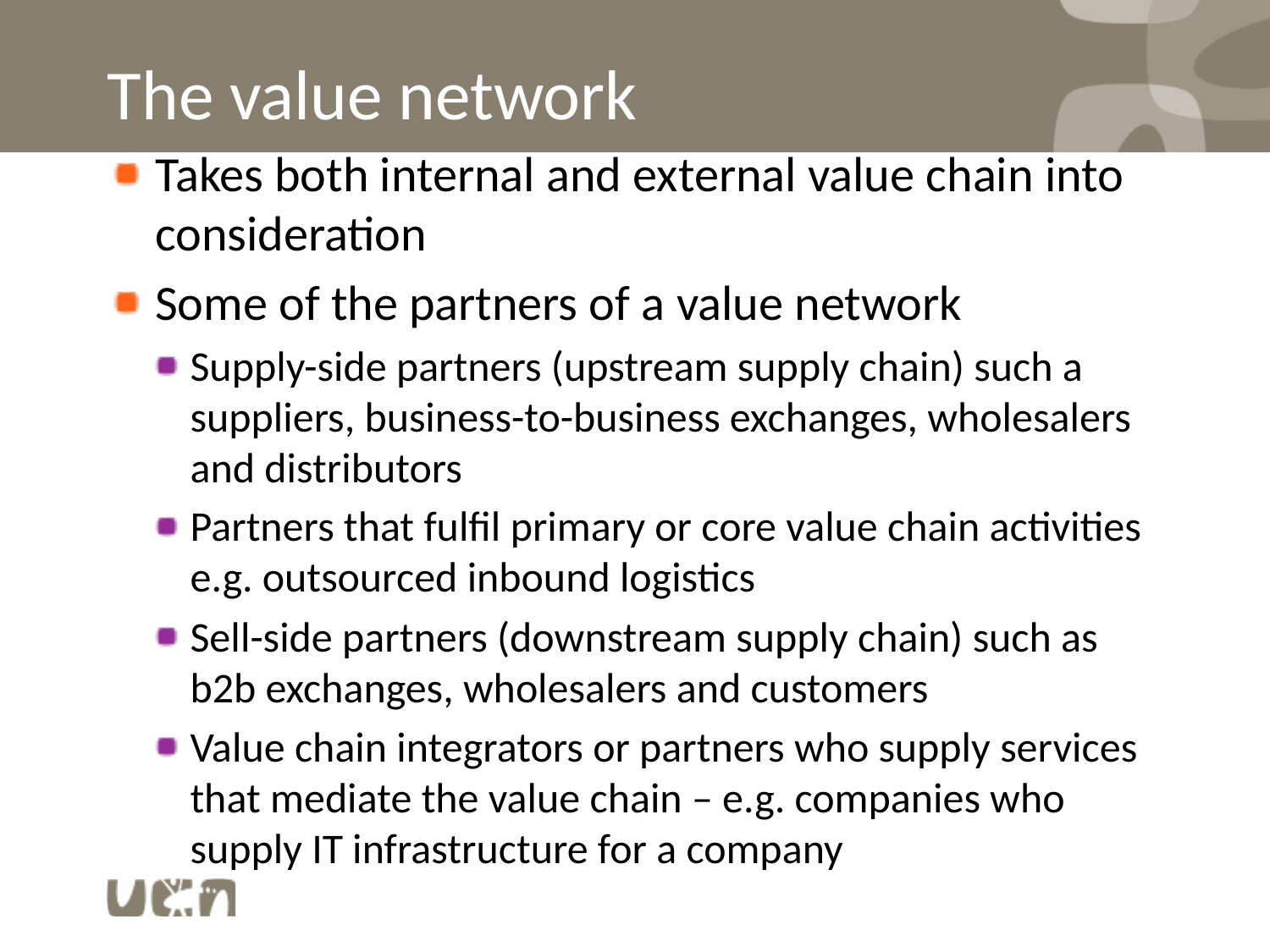

# The value network
Takes both internal and external value chain into consideration
Some of the partners of a value network
Supply-side partners (upstream supply chain) such a suppliers, business-to-business exchanges, wholesalers and distributors
Partners that fulfil primary or core value chain activities e.g. outsourced inbound logistics
Sell-side partners (downstream supply chain) such as b2b exchanges, wholesalers and customers
Value chain integrators or partners who supply services that mediate the value chain – e.g. companies who supply IT infrastructure for a company